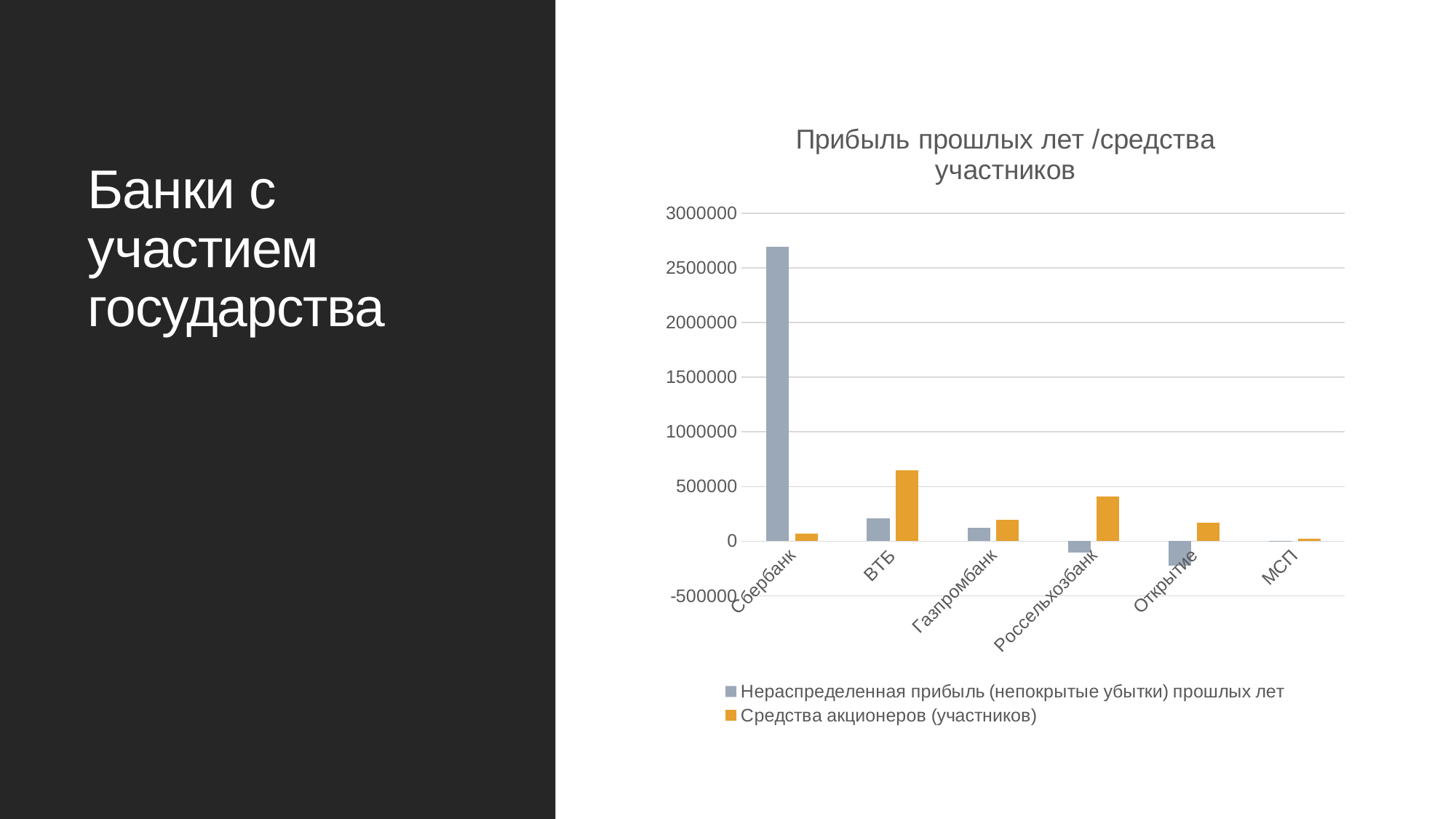

# Банки с  участием государства

### Chart: Прибыль прошлых лет /средства участников

| Category | Нераспределенная прибыль (непокрытые убытки) прошлых лет | Средства акционеров (участников) |
|---|---|---|
| Сбербанк | 2696928.0 | 67760.0 |
| ВТБ | 209448.0 | 651033.0 |
| Газпромбанк | 123939.0 | 194996.0 |
| Россельхозбанк | -103406.0 | 409848.0 |
| Открытие | -224065.0 | 166280.0 |
| МСП | -2626.0 | 19240.0 |